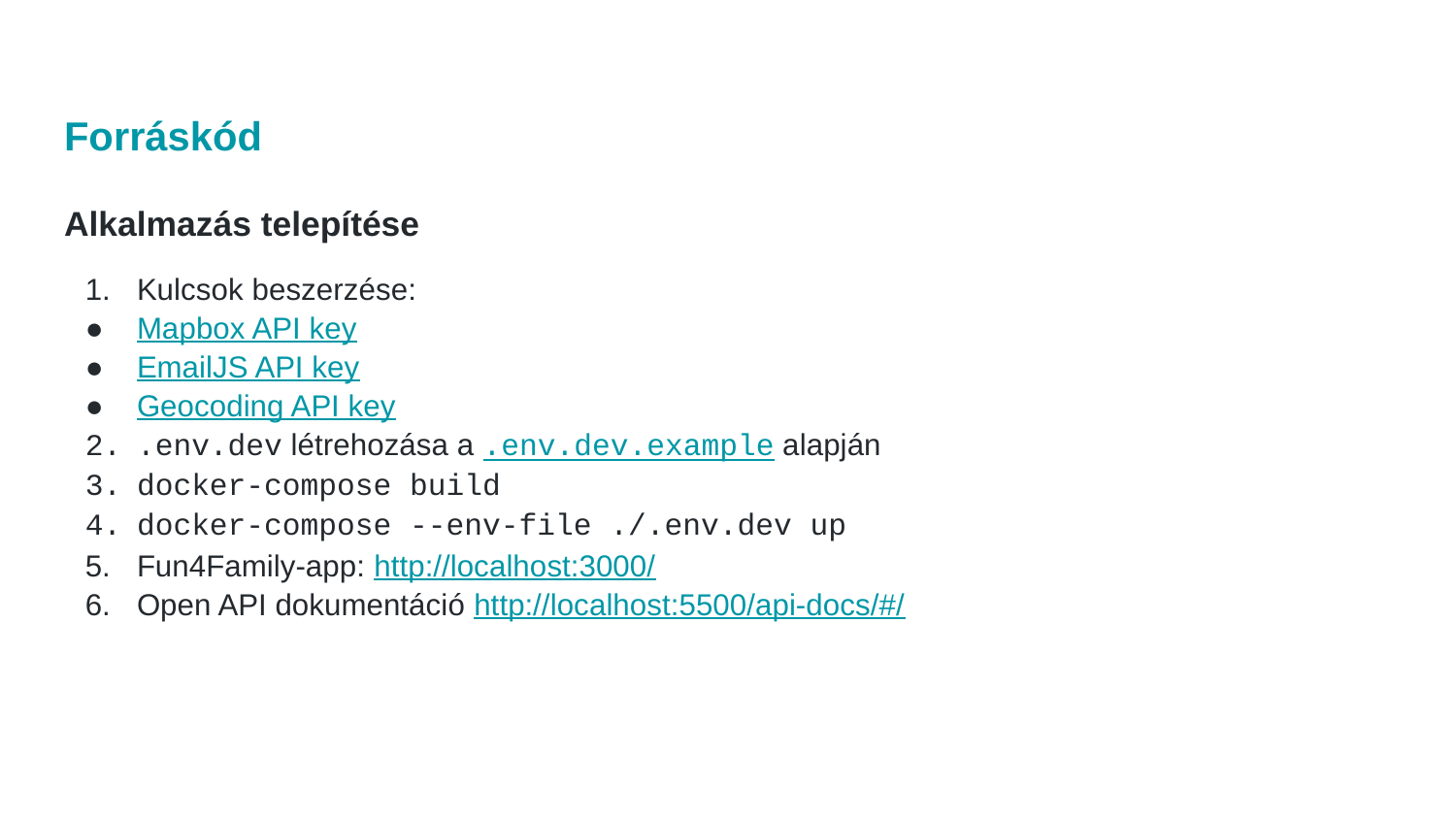

Forráskód
Alkalmazás telepítése
Kulcsok beszerzése:
Mapbox API key
EmailJS API key
Geocoding API key
.env.dev létrehozása a .env.dev.example alapján
docker-compose build
docker-compose --env-file ./.env.dev up
Fun4Family-app: http://localhost:3000/
Open API dokumentáció http://localhost:5500/api-docs/#/